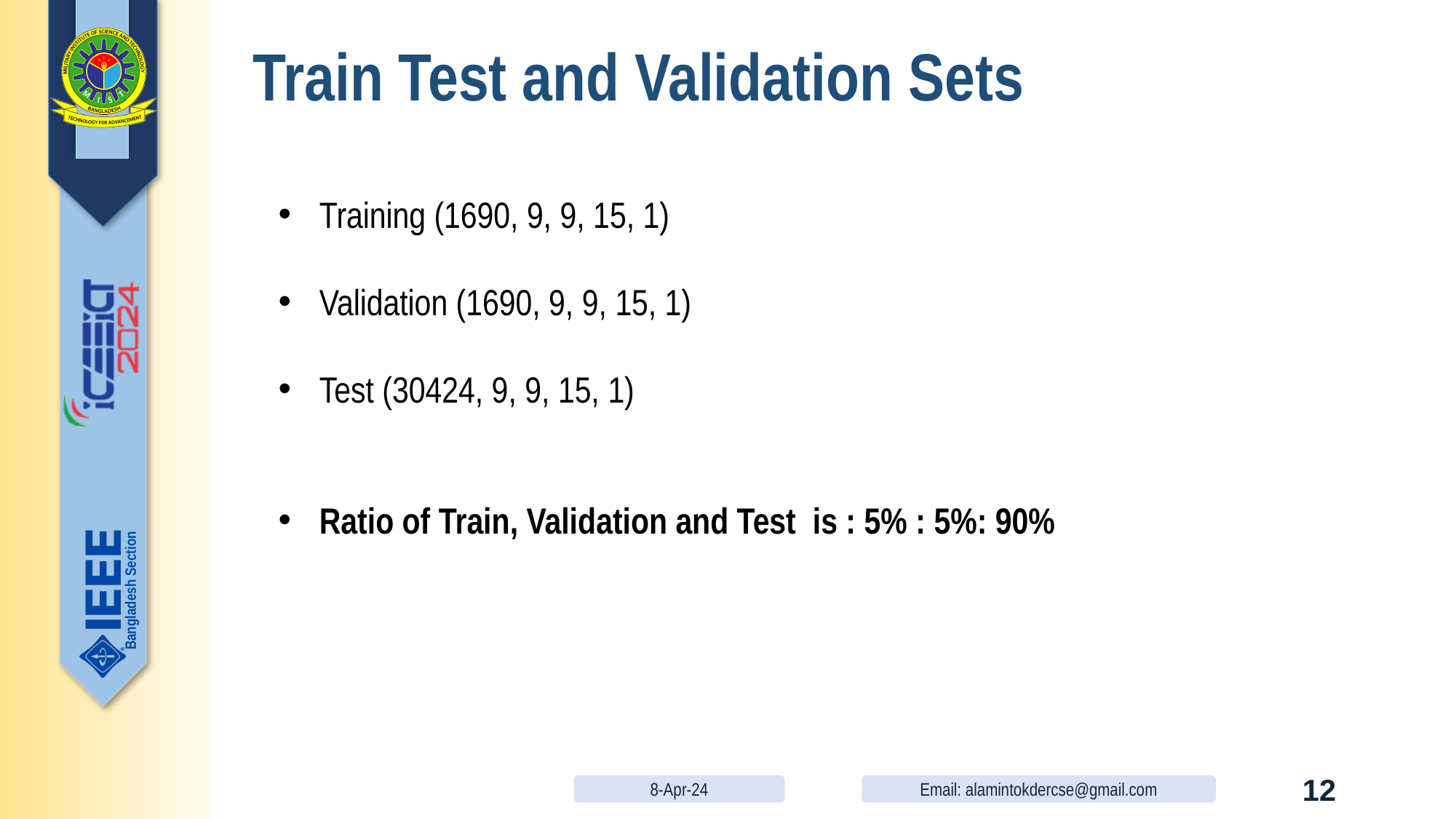

# Train Test and Validation Sets
Training (1690, 9, 9, 15, 1)

Validation (1690, 9, 9, 15, 1)

Test (30424, 9, 9, 15, 1)

Ratio of Train, Validation and Test  is : 5% : 5%: 90%

8-Apr-24
Email: alamintokdercse@gmail.com
12